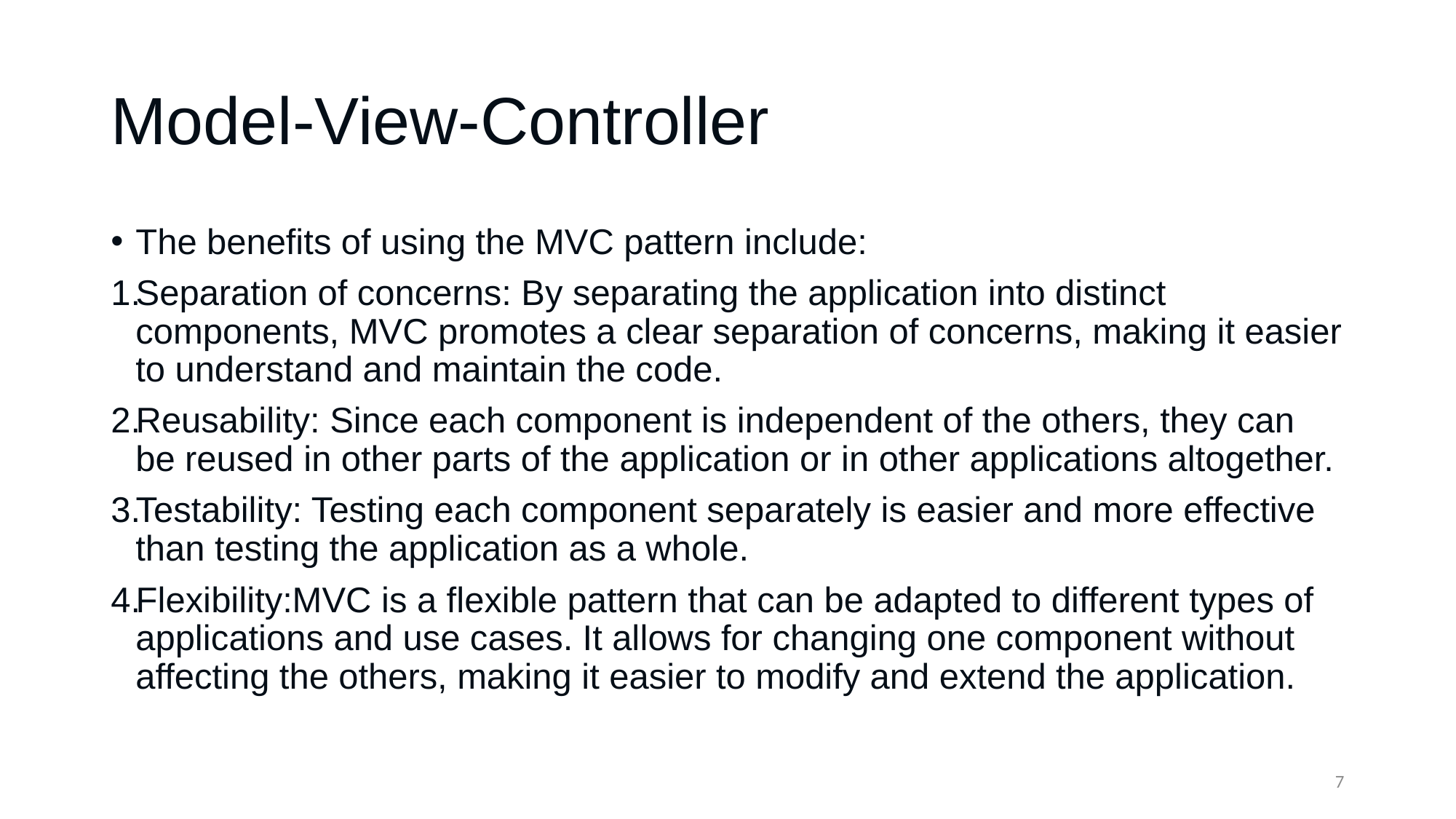

# Model-View-Controller
The benefits of using the MVC pattern include:
Separation of concerns: By separating the application into distinct components, MVC promotes a clear separation of concerns, making it easier to understand and maintain the code.
Reusability: Since each component is independent of the others, they can be reused in other parts of the application or in other applications altogether.
Testability: Testing each component separately is easier and more effective than testing the application as a whole.
Flexibility:MVC is a flexible pattern that can be adapted to different types of applications and use cases. It allows for changing one component without affecting the others, making it easier to modify and extend the application.

7